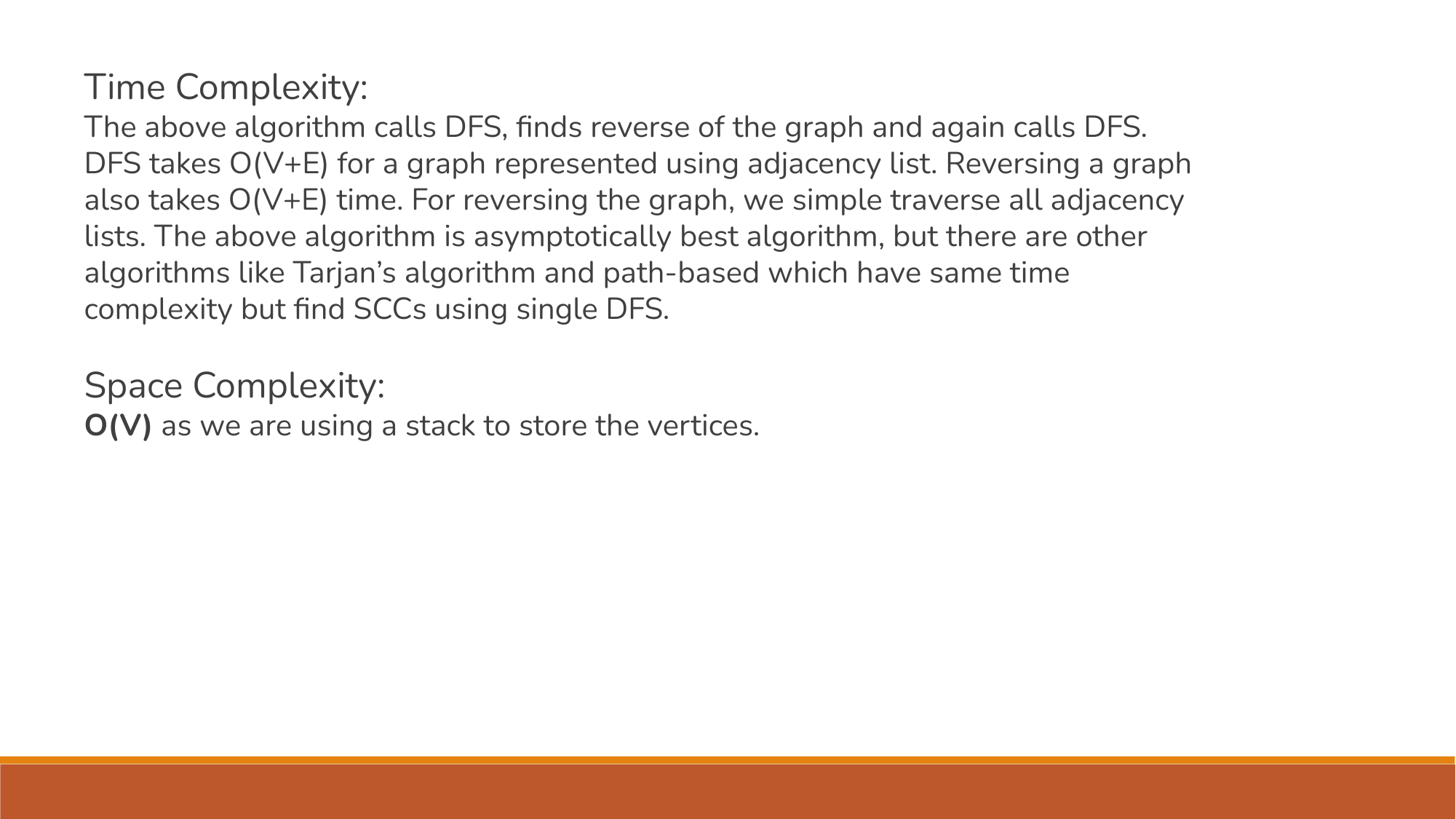

Time Complexity:
The above algorithm calls DFS, finds reverse of the graph and again calls DFS. DFS takes O(V+E) for a graph represented using adjacency list. Reversing a graph also takes O(V+E) time. For reversing the graph, we simple traverse all adjacency lists. The above algorithm is asymptotically best algorithm, but there are other algorithms like Tarjan’s algorithm and path-based which have same time complexity but find SCCs using single DFS.

Space Complexity:
O(V) as we are using a stack to store the vertices.